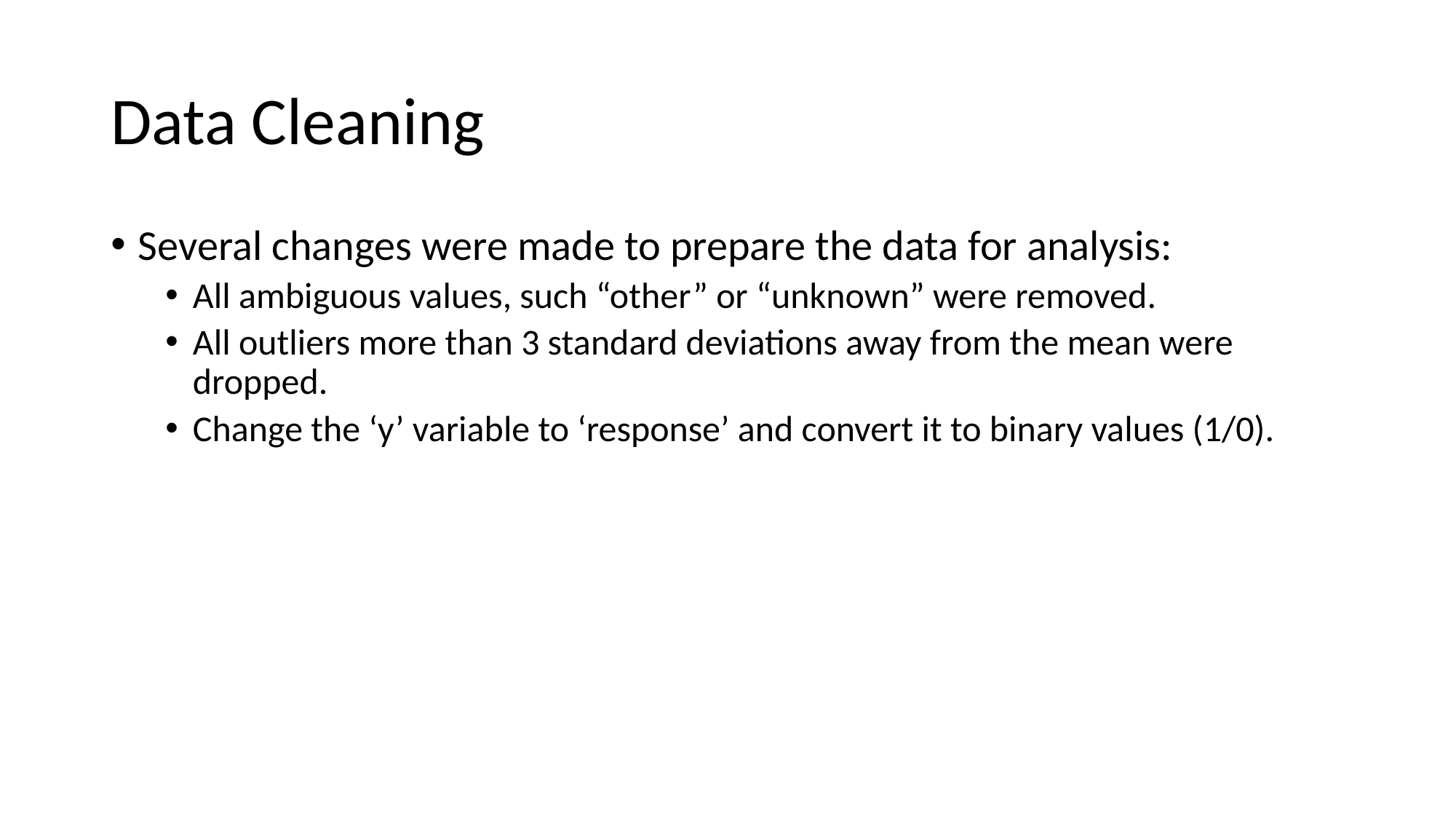

# Data Cleaning
Several changes were made to prepare the data for analysis:
All ambiguous values, such “other” or “unknown” were removed.
All outliers more than 3 standard deviations away from the mean were dropped.
Change the ‘y’ variable to ‘response’ and convert it to binary values (1/0).